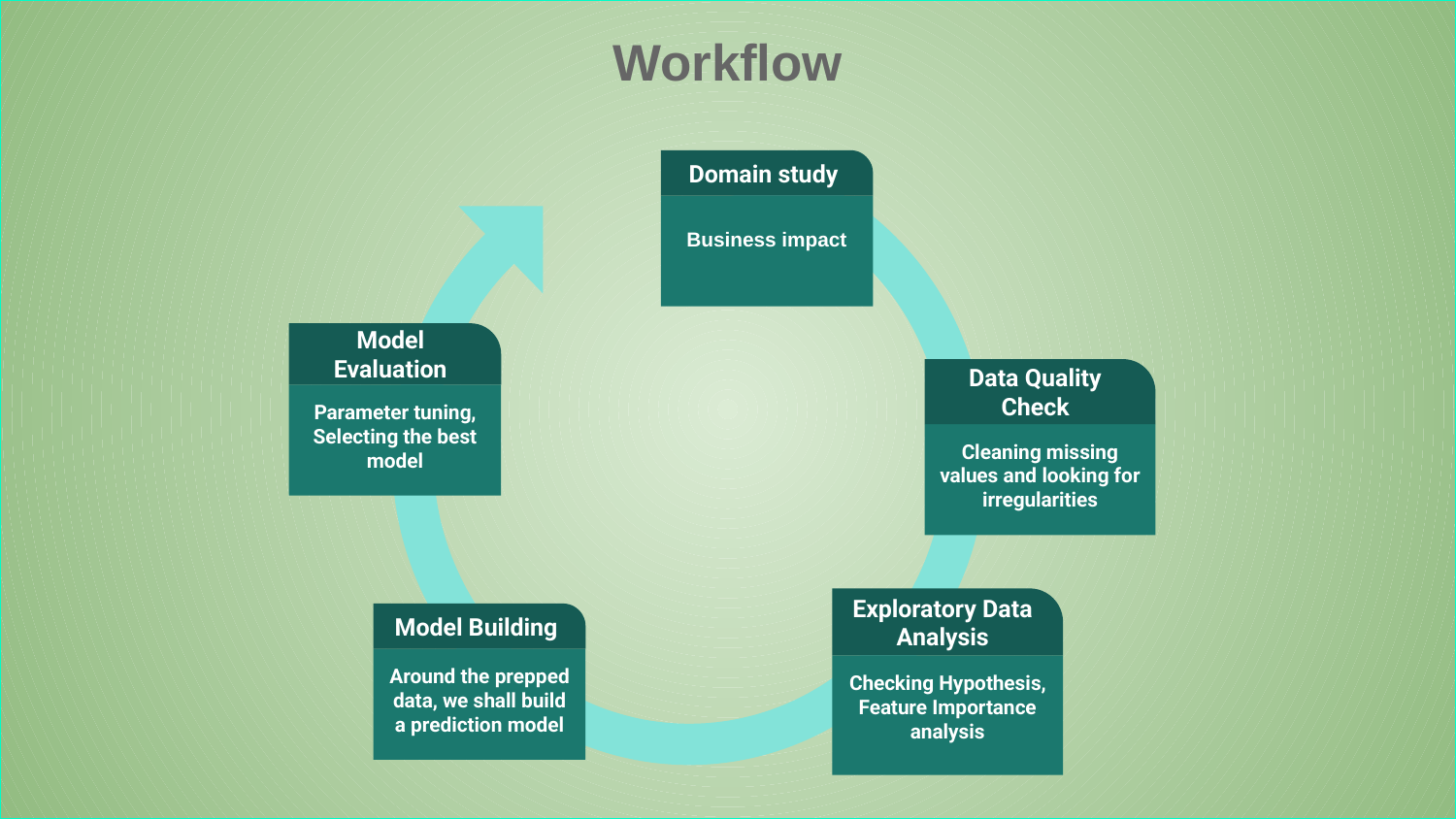

Workflow

Domain study
Business impact

Model Evaluation
Parameter tuning,
Selecting the best model
Data Quality Check
Cleaning missing values and looking for irregularities
Exploratory Data Analysis
Checking Hypothesis,
Feature Importance analysis
Model Building
Around the prepped data, we shall build a prediction model